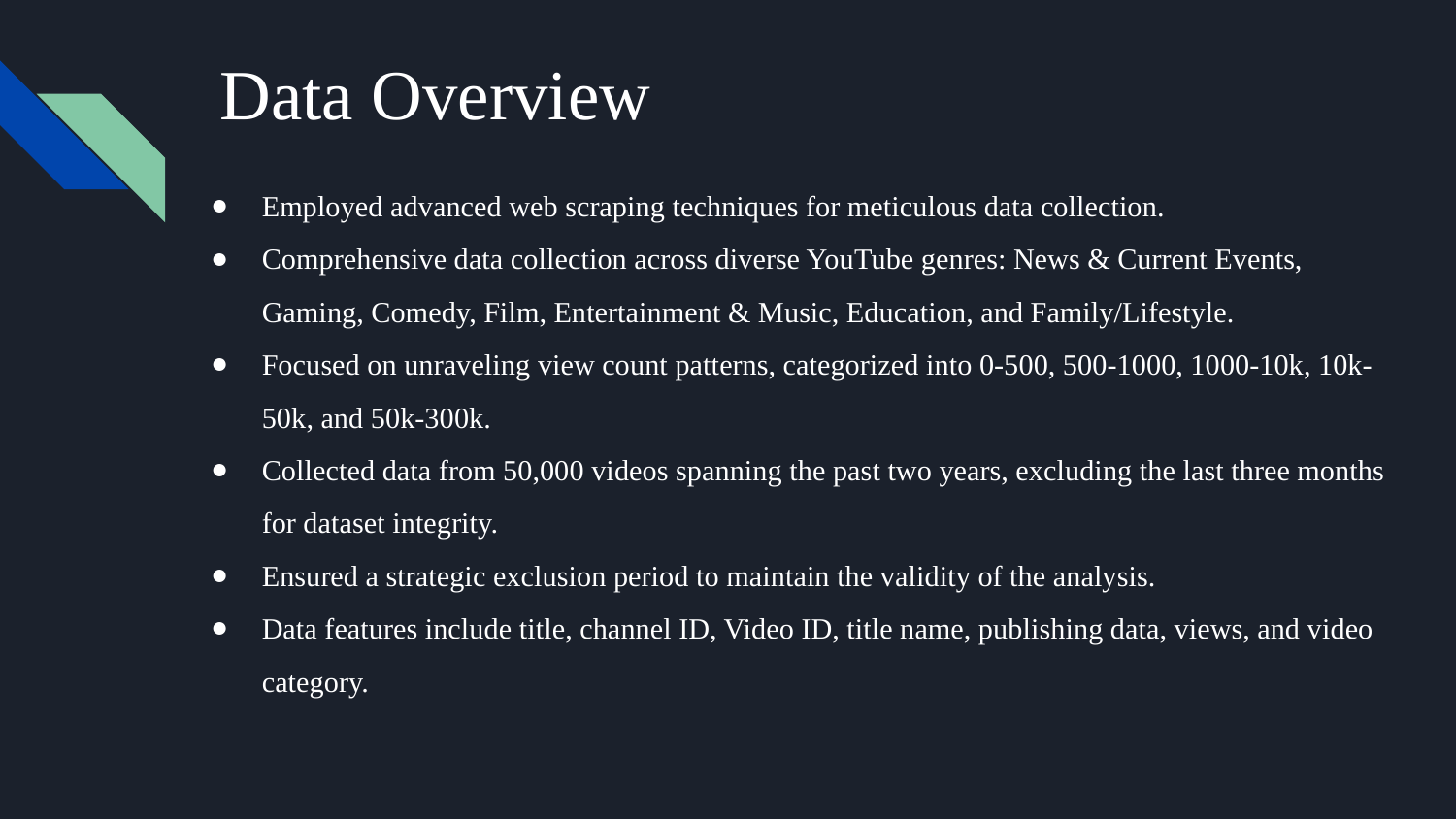

# Data Overview
Employed advanced web scraping techniques for meticulous data collection.
Comprehensive data collection across diverse YouTube genres: News & Current Events, Gaming, Comedy, Film, Entertainment & Music, Education, and Family/Lifestyle.
Focused on unraveling view count patterns, categorized into 0-500, 500-1000, 1000-10k, 10k-50k, and 50k-300k.
Collected data from 50,000 videos spanning the past two years, excluding the last three months for dataset integrity.
Ensured a strategic exclusion period to maintain the validity of the analysis.
Data features include title, channel ID, Video ID, title name, publishing data, views, and video category.